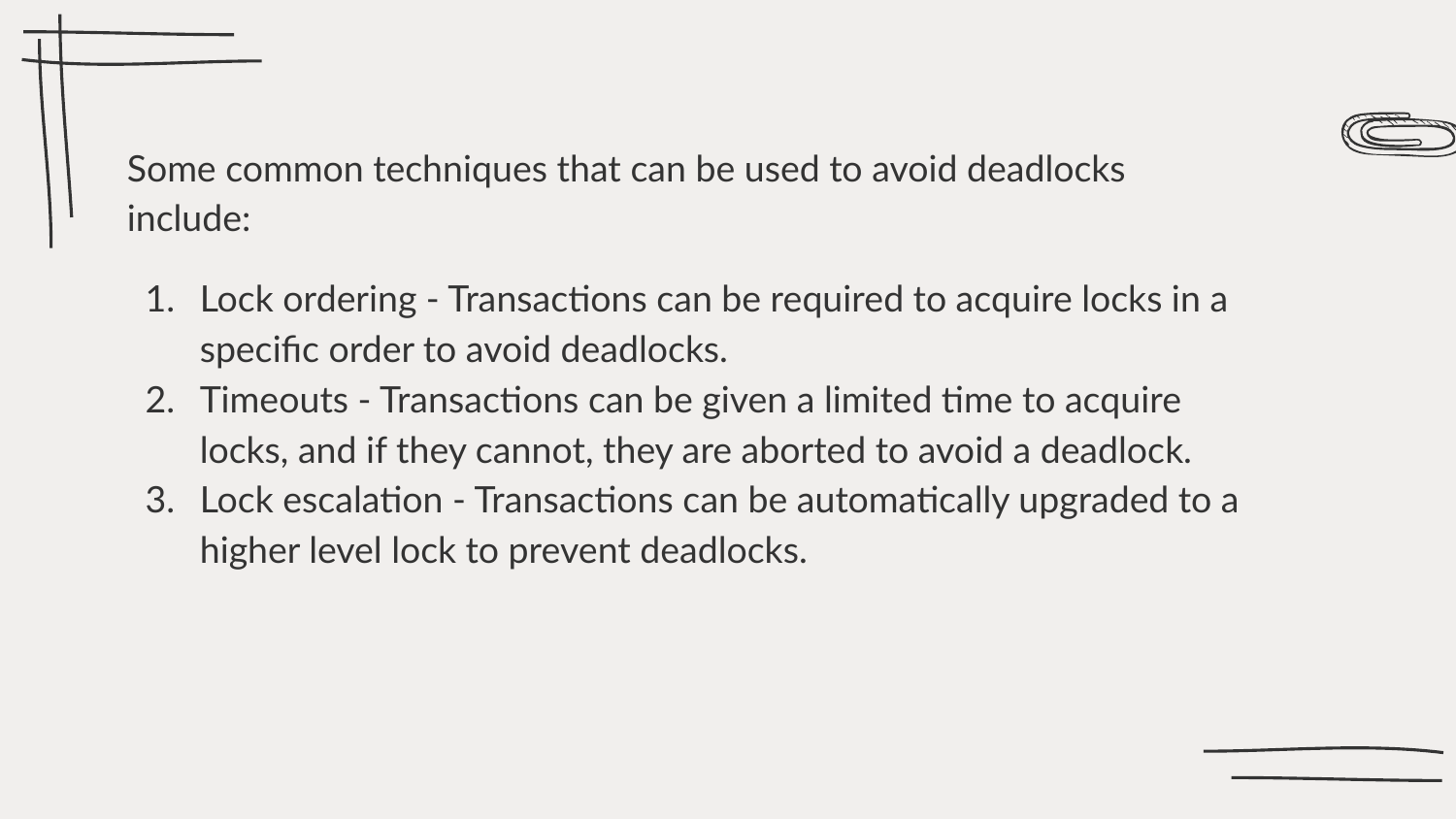

Some common techniques that can be used to avoid deadlocks include:
Lock ordering - Transactions can be required to acquire locks in a specific order to avoid deadlocks.
Timeouts - Transactions can be given a limited time to acquire locks, and if they cannot, they are aborted to avoid a deadlock.
Lock escalation - Transactions can be automatically upgraded to a higher level lock to prevent deadlocks.